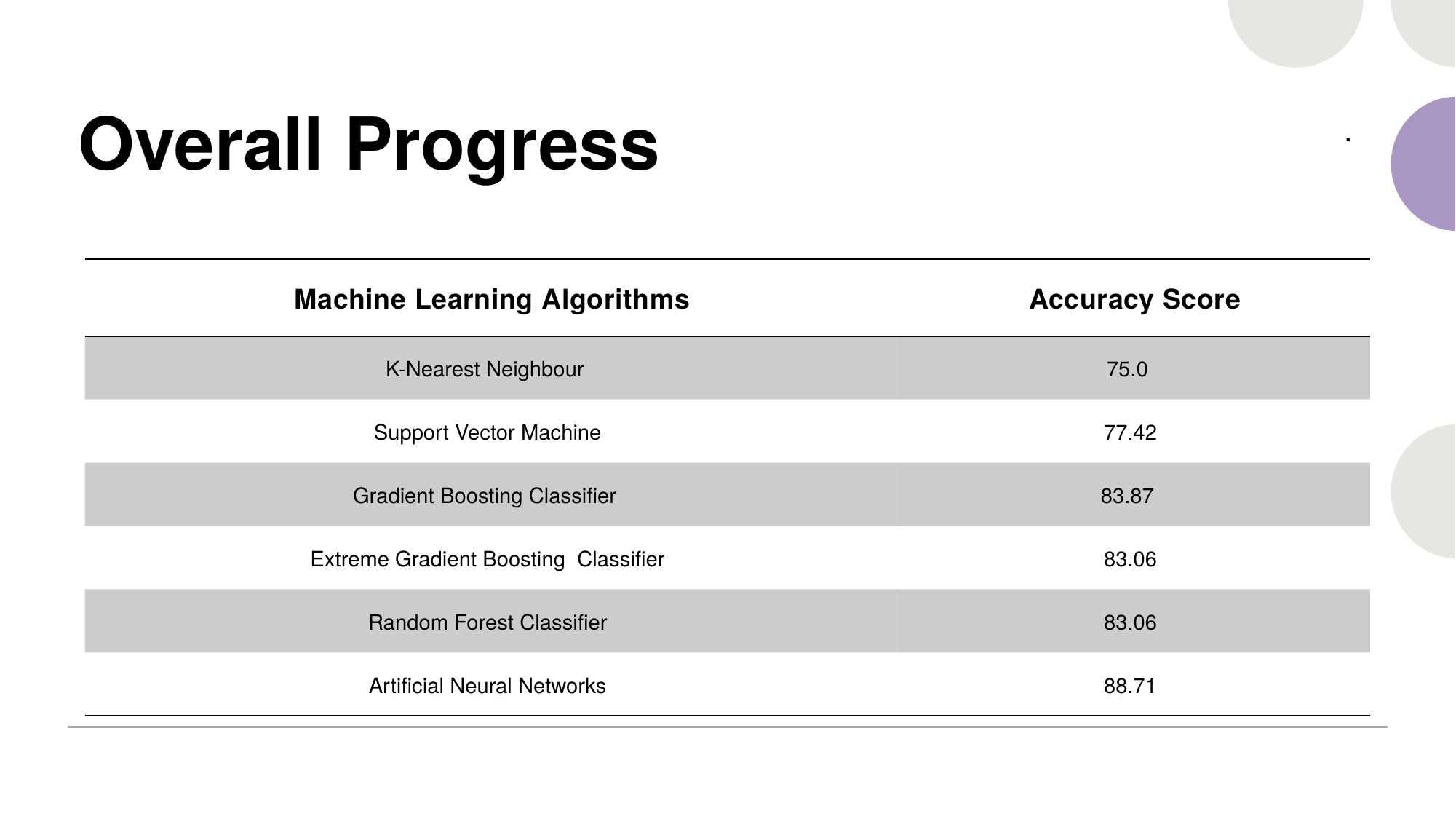

# Overall Progress
.
| Machine Learning Algorithms | Accuracy Score |
| --- | --- |
| K-Nearest Neighbour | 75.0 |
| Support Vector Machine | 77.42 |
| Gradient Boosting Classifier | 83.87 |
| Extreme Gradient Boosting  Classifier | 83.06 |
| Random Forest Classifier | 83.06 |
| Artificial Neural Networks | 88.71 |